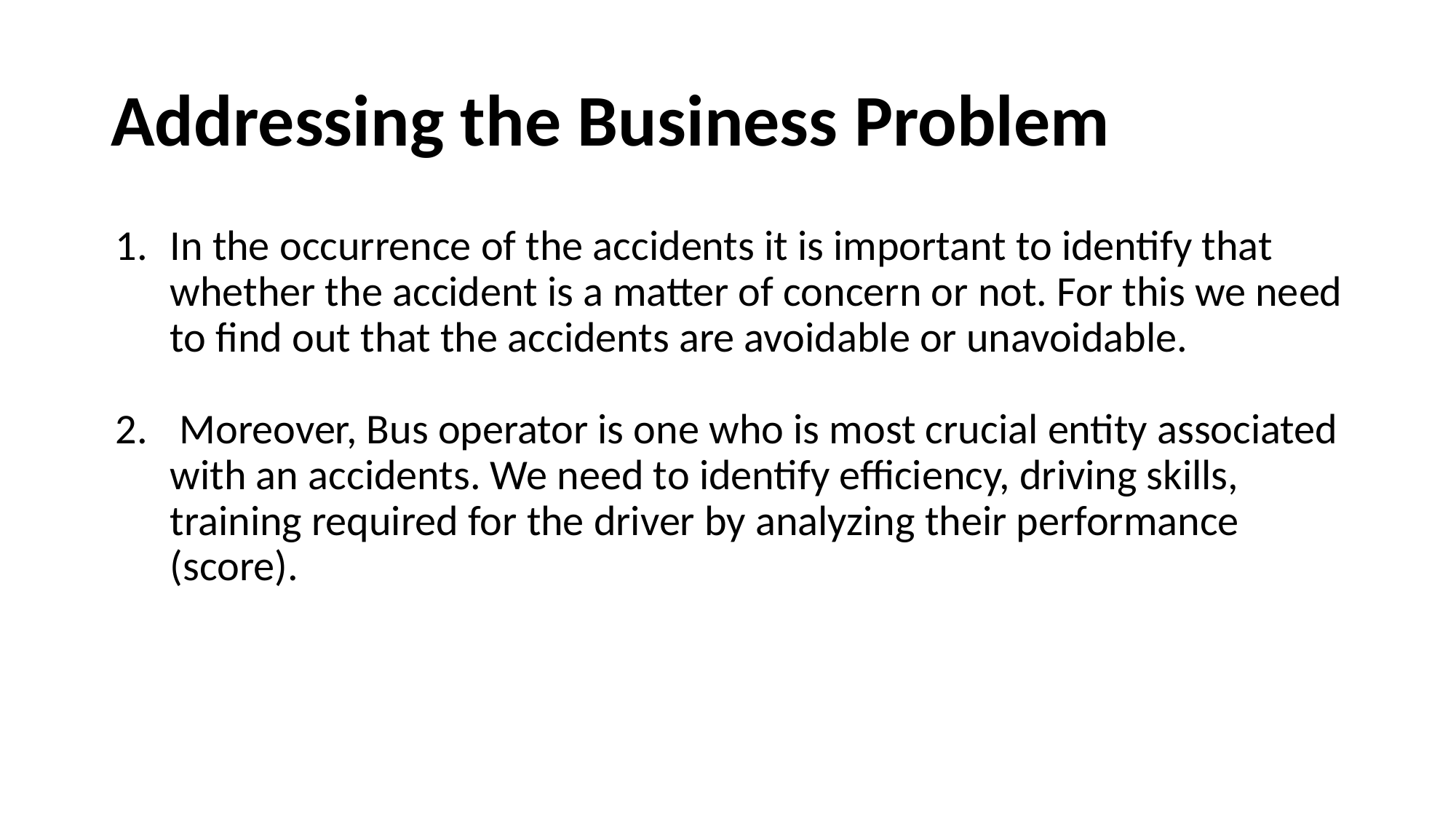

# Addressing the Business Problem
In the occurrence of the accidents it is important to identify that whether the accident is a matter of concern or not. For this we need to find out that the accidents are avoidable or unavoidable.

 Moreover, Bus operator is one who is most crucial entity associated with an accidents. We need to identify efficiency, driving skills, training required for the driver by analyzing their performance (score).